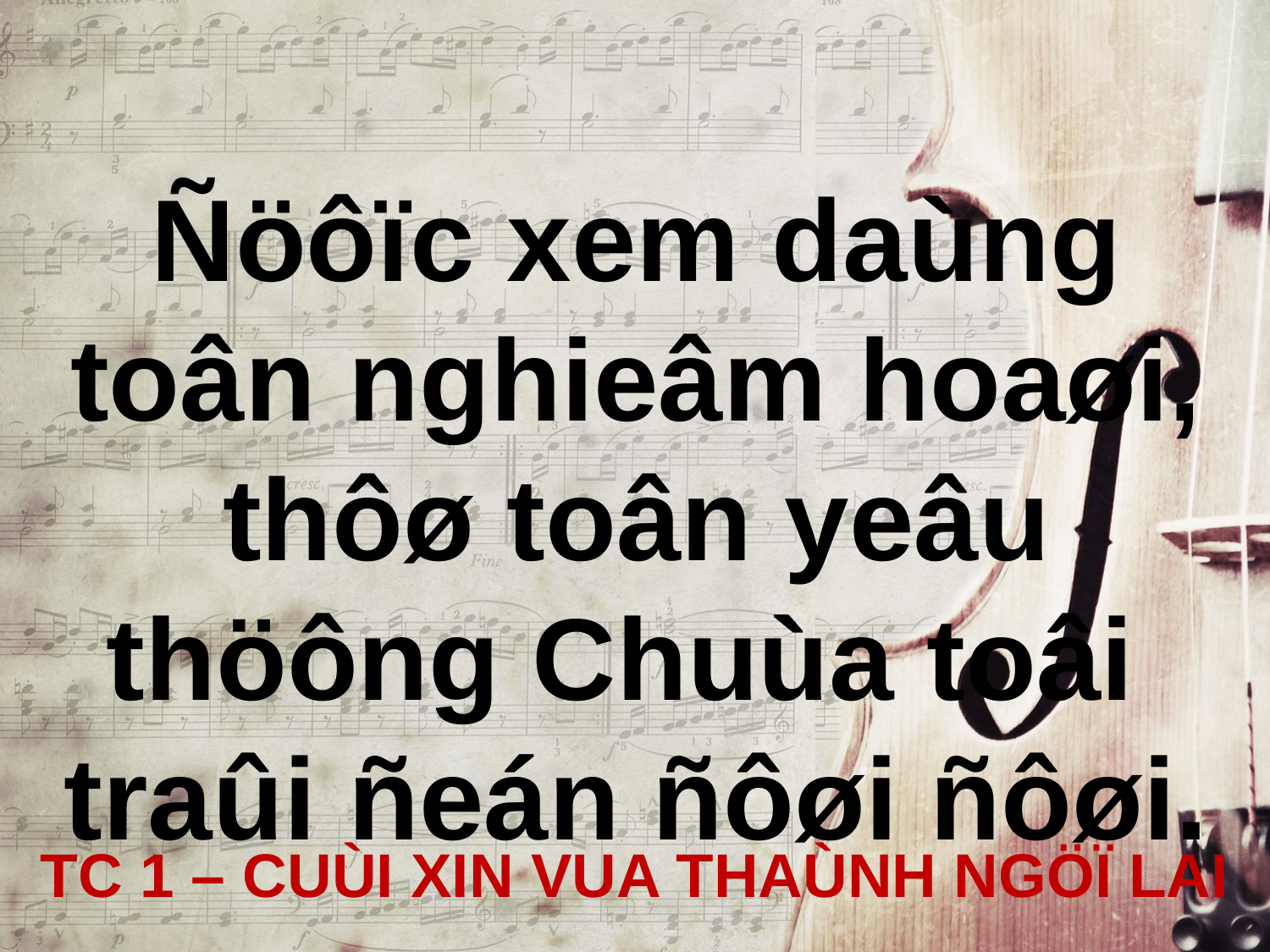

Ñöôïc xem daùng toân nghieâm hoaøi, thôø toân yeâu thöông Chuùa toâi
traûi ñeán ñôøi ñôøi.
TC 1 – CUÙI XIN VUA THAÙNH NGÖÏ LAI